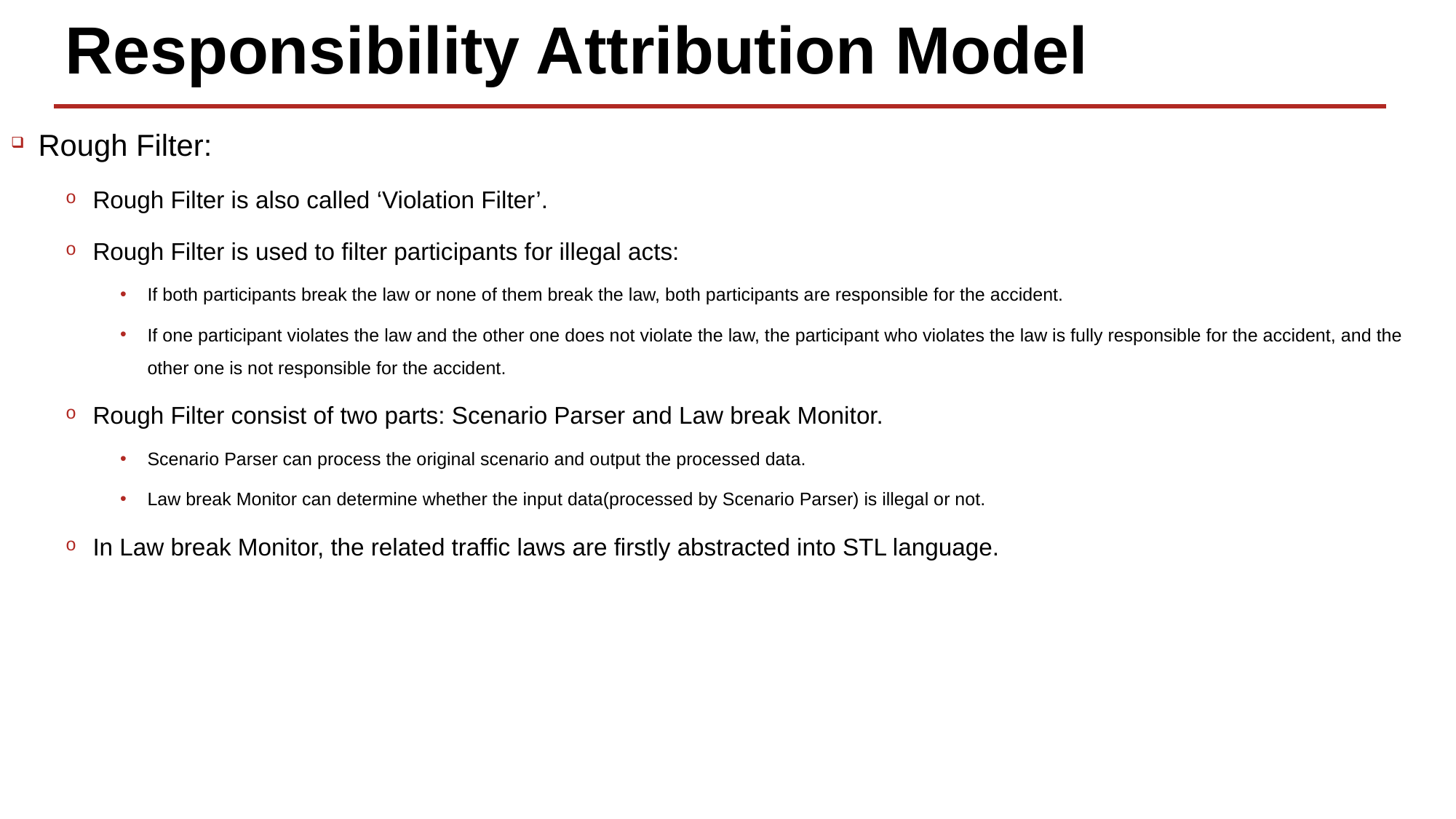

# Responsibility Attribution Model
Rough Filter:
Rough Filter is also called ‘Violation Filter’.
Rough Filter is used to filter participants for illegal acts:
If both participants break the law or none of them break the law, both participants are responsible for the accident.
If one participant violates the law and the other one does not violate the law, the participant who violates the law is fully responsible for the accident, and the other one is not responsible for the accident.
Rough Filter consist of two parts: Scenario Parser and Law break Monitor.
Scenario Parser can process the original scenario and output the processed data.
Law break Monitor can determine whether the input data(processed by Scenario Parser) is illegal or not.
In Law break Monitor, the related traffic laws are firstly abstracted into STL language.